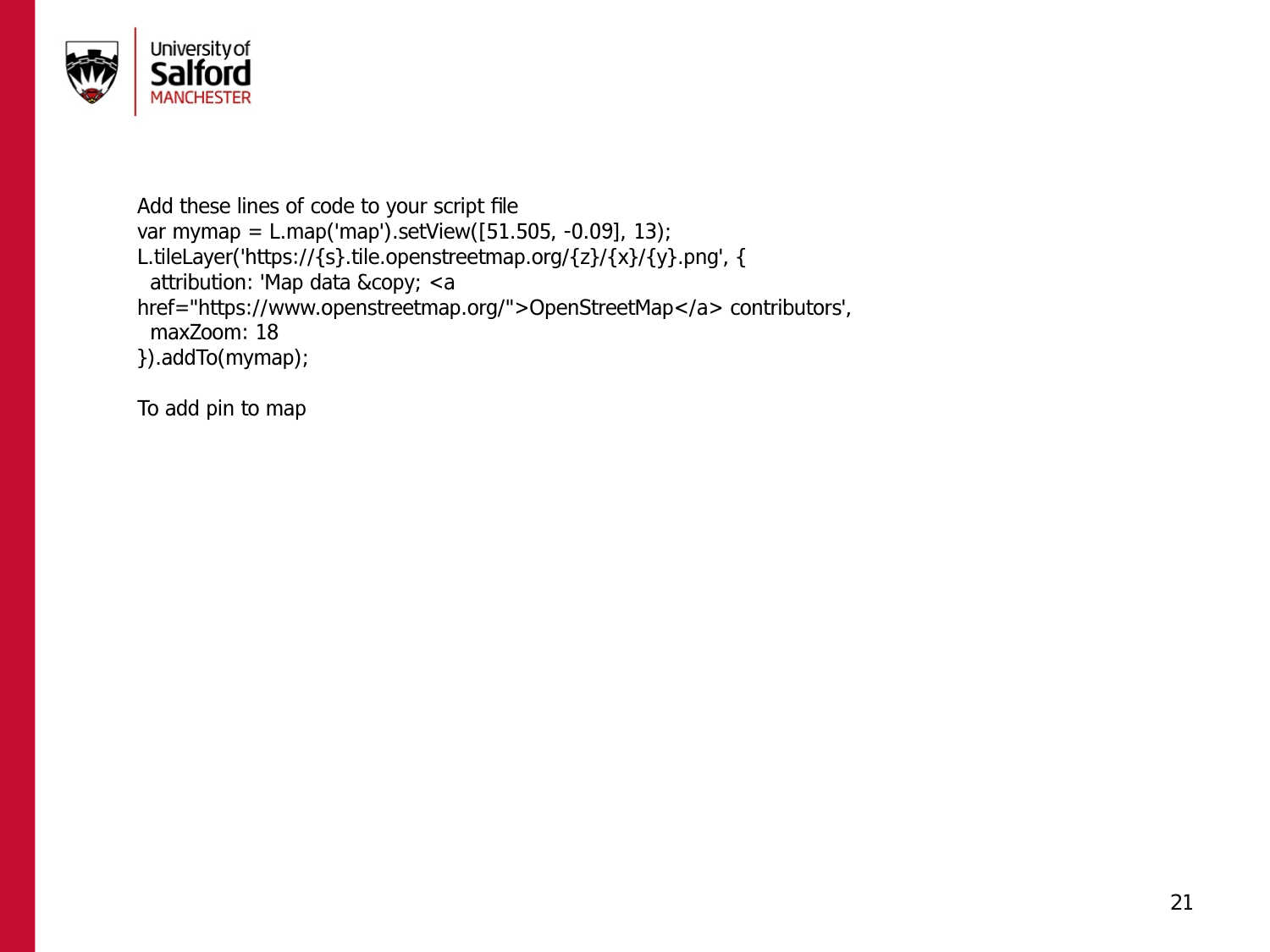

Add these lines of code to your script file
var mymap = L.map('map').setView([51.505, -0.09], 13);
L.tileLayer('https://{s}.tile.openstreetmap.org/{z}/{x}/{y}.png', {
  attribution: 'Map data &copy; <a href="https://www.openstreetmap.org/">OpenStreetMap</a> contributors',
  maxZoom: 18
}).addTo(mymap);

To add pin to map

21